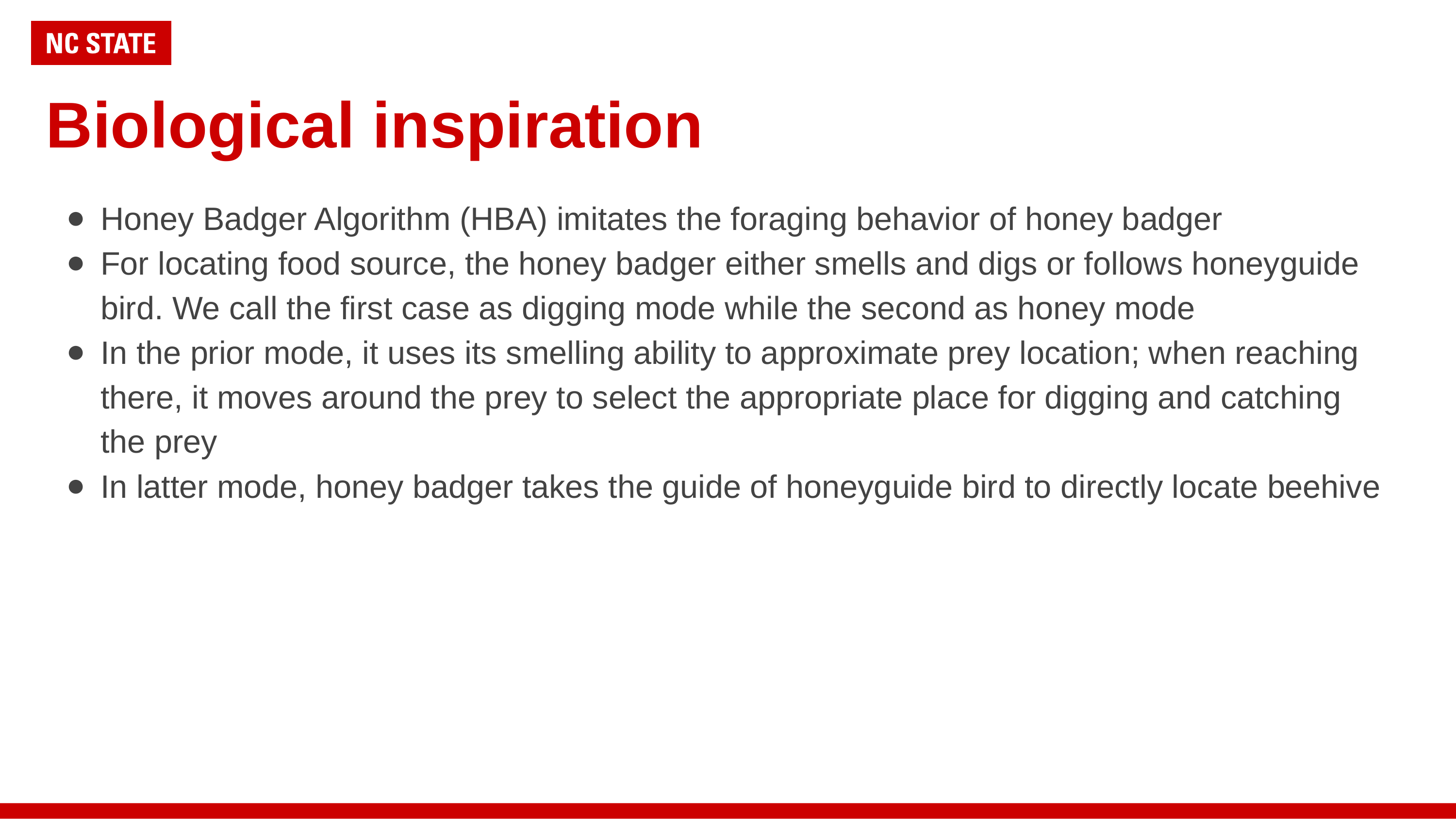

# Biological inspiration
Honey Badger Algorithm (HBA) imitates the foraging behavior of honey badger
For locating food source, the honey badger either smells and digs or follows honeyguide bird. We call the first case as digging mode while the second as honey mode
In the prior mode, it uses its smelling ability to approximate prey location; when reaching there, it moves around the prey to select the appropriate place for digging and catching the prey
In latter mode, honey badger takes the guide of honeyguide bird to directly locate beehive